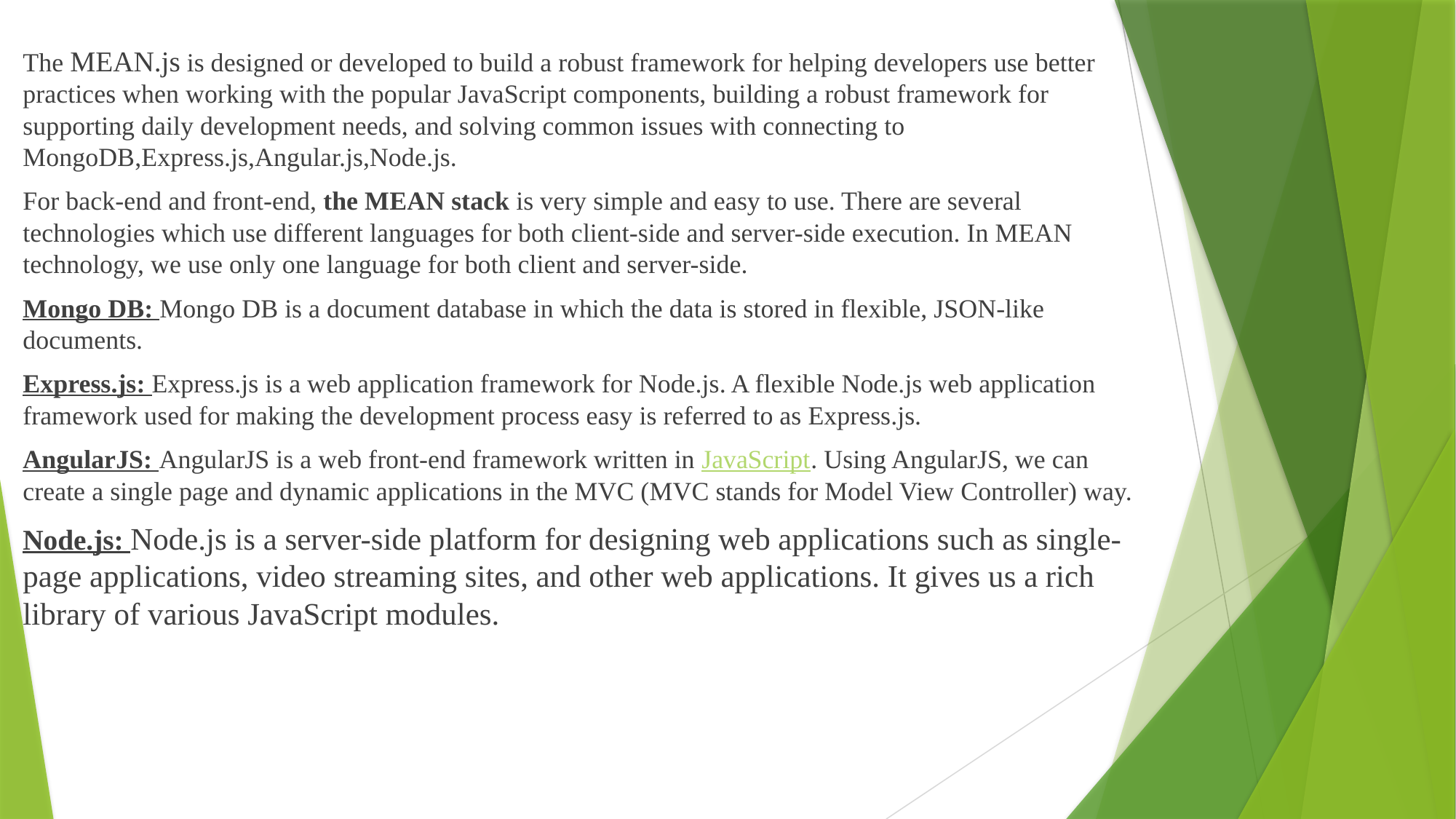

The MEAN.js is designed or developed to build a robust framework for helping developers use better practices when working with the popular JavaScript components, building a robust framework for supporting daily development needs, and solving common issues with connecting to MongoDB,Express.js,Angular.js,Node.js.
For back-end and front-end, the MEAN stack is very simple and easy to use. There are several technologies which use different languages for both client-side and server-side execution. In MEAN technology, we use only one language for both client and server-side.
Mongo DB: Mongo DB is a document database in which the data is stored in flexible, JSON-like documents.
Express.js: Express.js is a web application framework for Node.js. A flexible Node.js web application framework used for making the development process easy is referred to as Express.js.
AngularJS: AngularJS is a web front-end framework written in JavaScript. Using AngularJS, we can create a single page and dynamic applications in the MVC (MVC stands for Model View Controller) way.
Node.js: Node.js is a server-side platform for designing web applications such as single-page applications, video streaming sites, and other web applications. It gives us a rich library of various JavaScript modules.